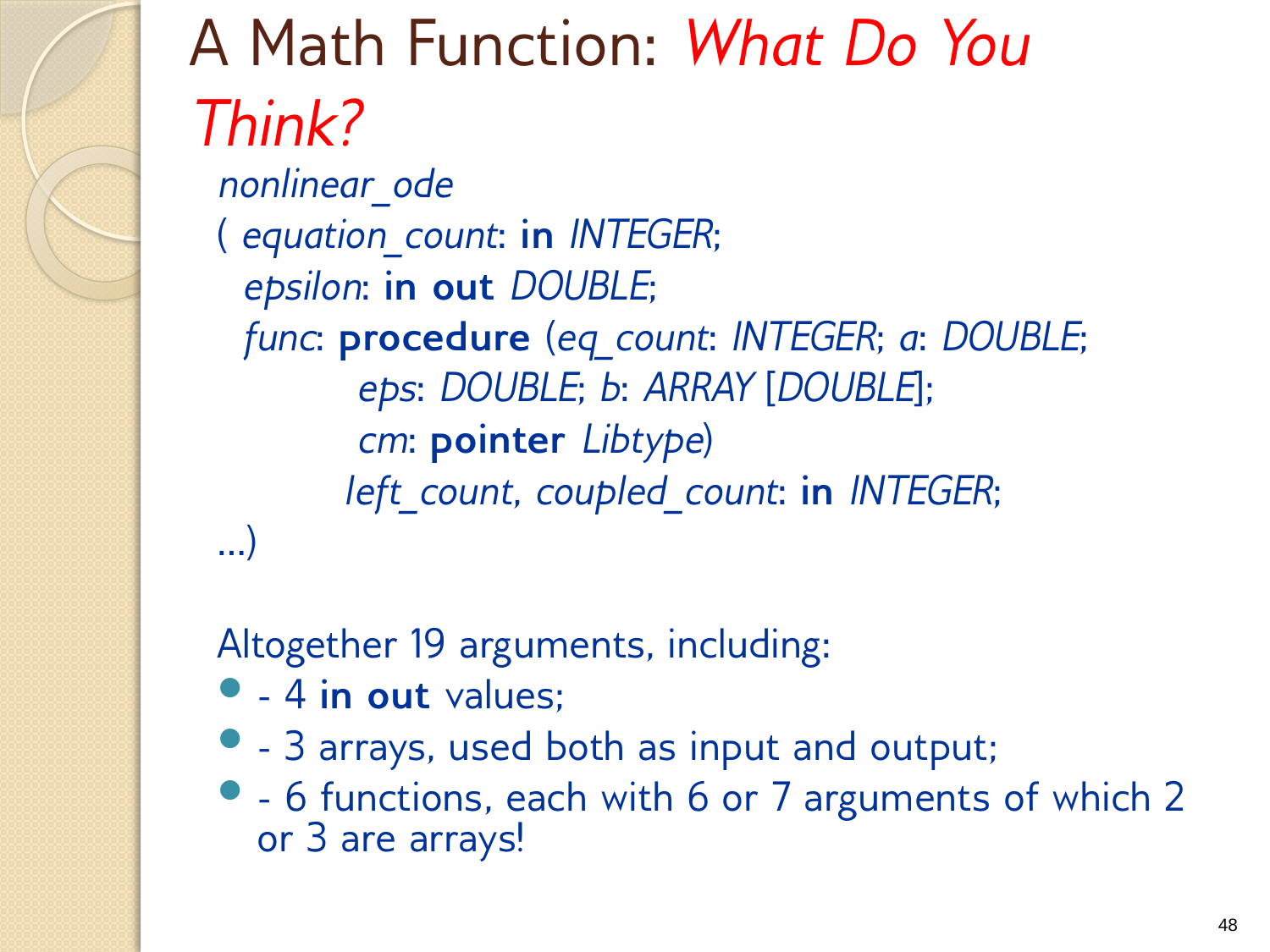

# A Math Function: What Do You Think?
nonlinear_ode
( equation_count: in INTEGER;
  epsilon: in out DOUBLE;
  func: procedure (eq_count: INTEGER; a: DOUBLE;
           eps: DOUBLE; b: ARRAY [DOUBLE];
           cm: pointer Libtype)
          left_count, coupled_count: in INTEGER;
…)

Altogether 19 arguments, including:
- 4 in out values;
- 3 arrays, used both as input and output;
- 6 functions, each with 6 or 7 arguments of which 2 or 3 are arrays!
48